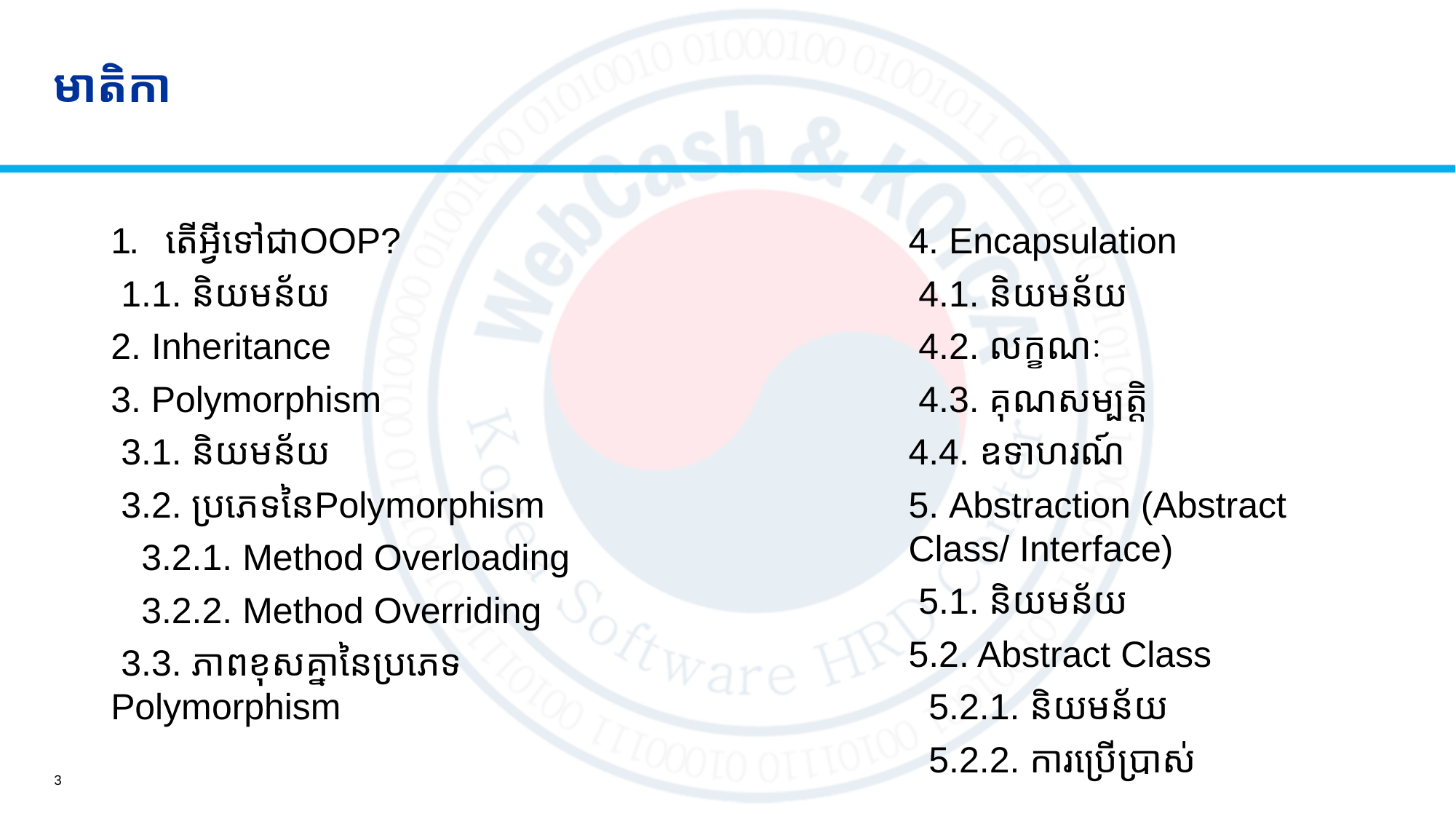

# មាតិកា
តើអ្វីទៅជាOOP?
 1.1. និយមន័យ
2. Inheritance
3. Polymorphism
 3.1. និយមន័យ
 3.2. ប្រភេទនៃPolymorphism
   3.2.1. Method Overloading
   3.2.2. Method Overriding
 3.3. ភាពខុសគ្នានៃប្រភេទ 	Polymorphism
4. Encapsulation
 4.1. និយមន័យ
 4.2. លក្ខណៈ
 4.3. គុណសម្បត្តិ
4.4. ឧទាហរណ៍
5. Abstraction (Abstract Class/ Interface)
 5.1. និយមន័យ
5.2. Abstract Class
  5.2.1. និយមន័យ
  5.2.2. ការប្រើប្រាស់

3